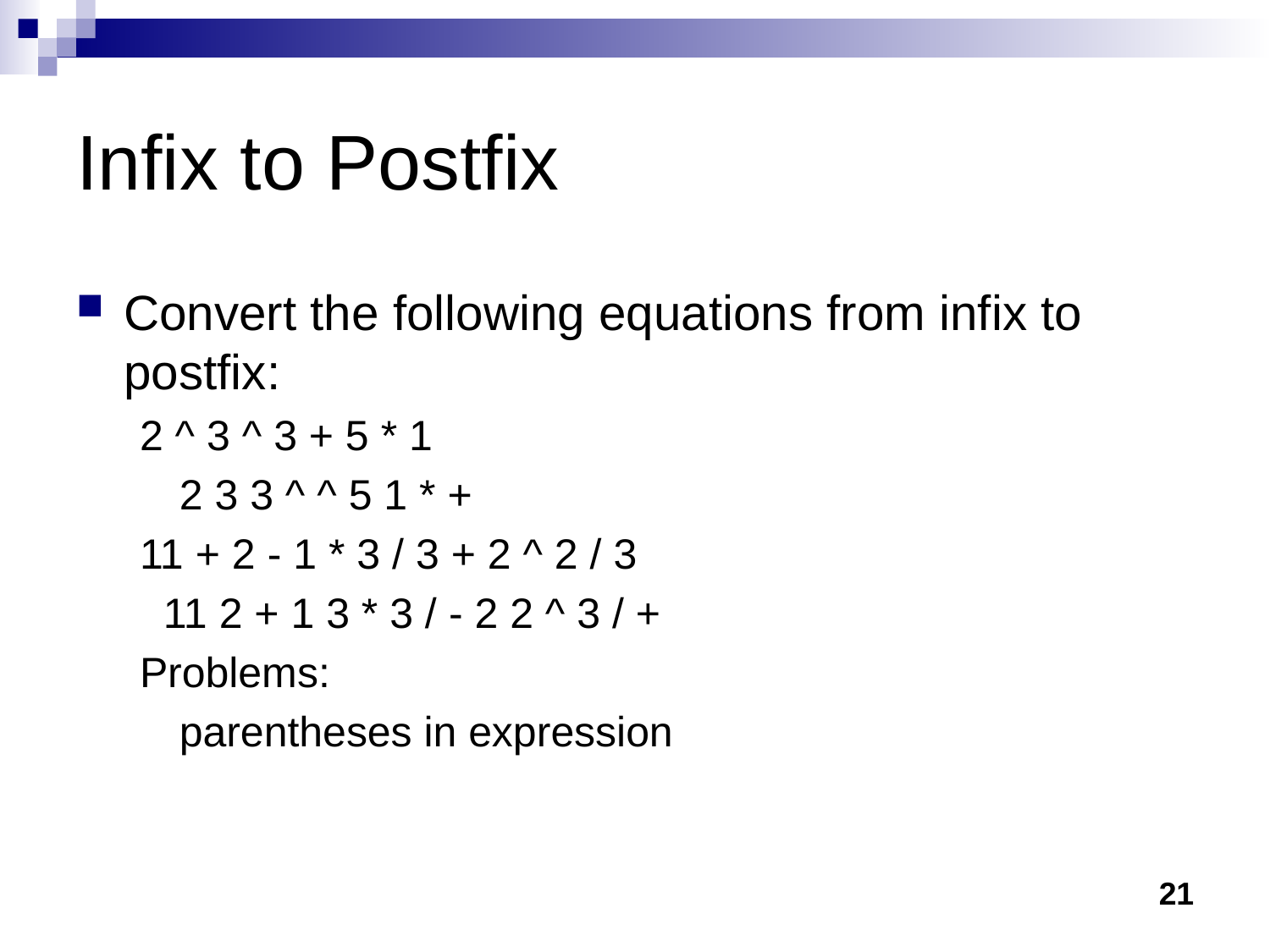

Infix to Postfix
Convert the following equations from infix to postfix:
2 ^ 3 ^ 3 + 5 * 1
	2 3 3 ^ ^ 5 1 * +
11 + 2 - 1 * 3 / 3 + 2 ^ 2 / 3
  11 2 + 1 3 * 3 / - 2 2 ^ 3 / +
Problems:
	parentheses in expression

21